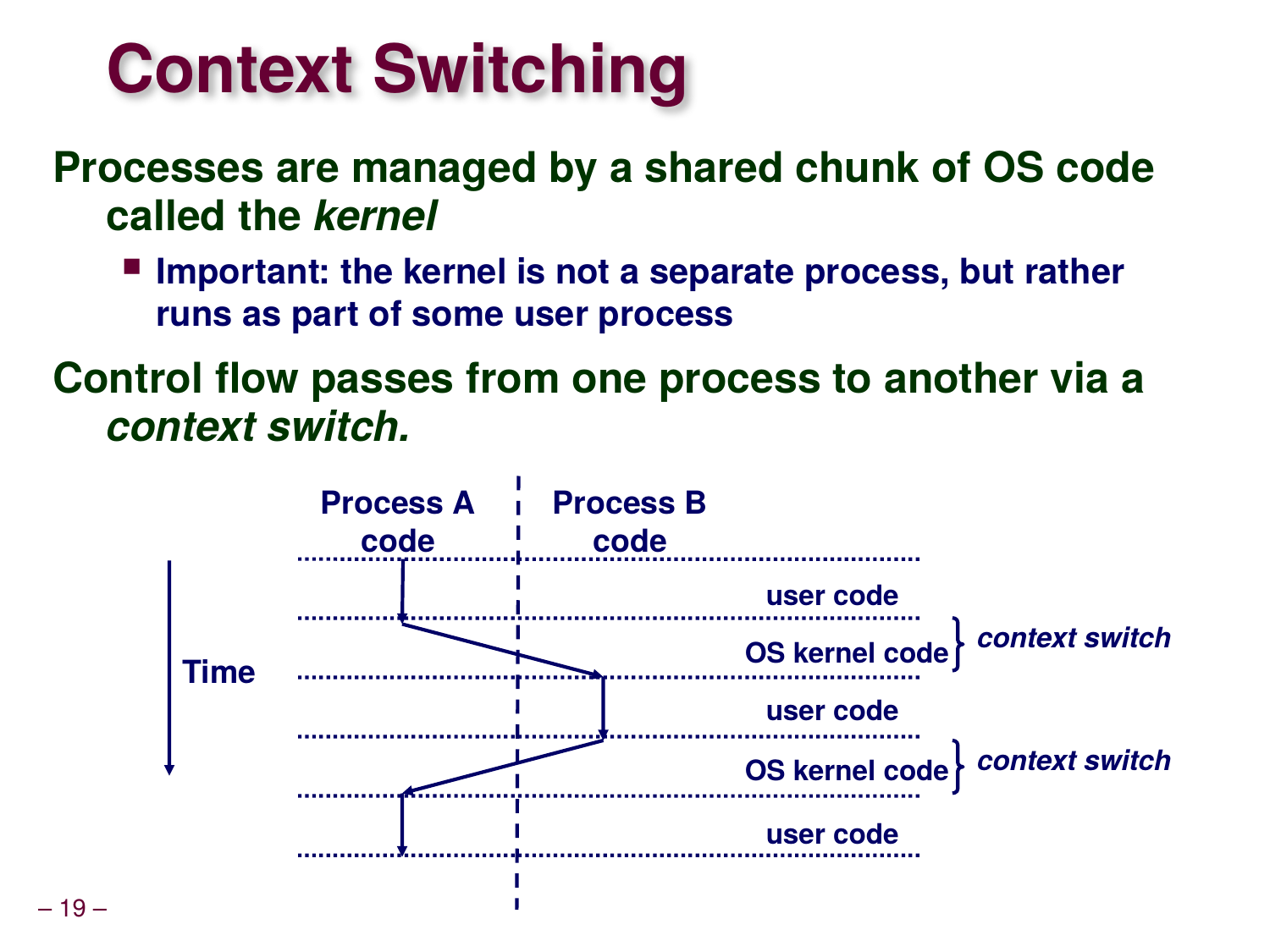

# Context Switching
Processes are managed by a shared chunk of OS code called the kernel
Important: the kernel is not a separate process, but rather runs as part of some user process
Control flow passes from one process to another via a context switch.

Process A
code

Process B
code

user code
context switch

OS kernel code
Time

user code
context switch

OS kernel code

user code